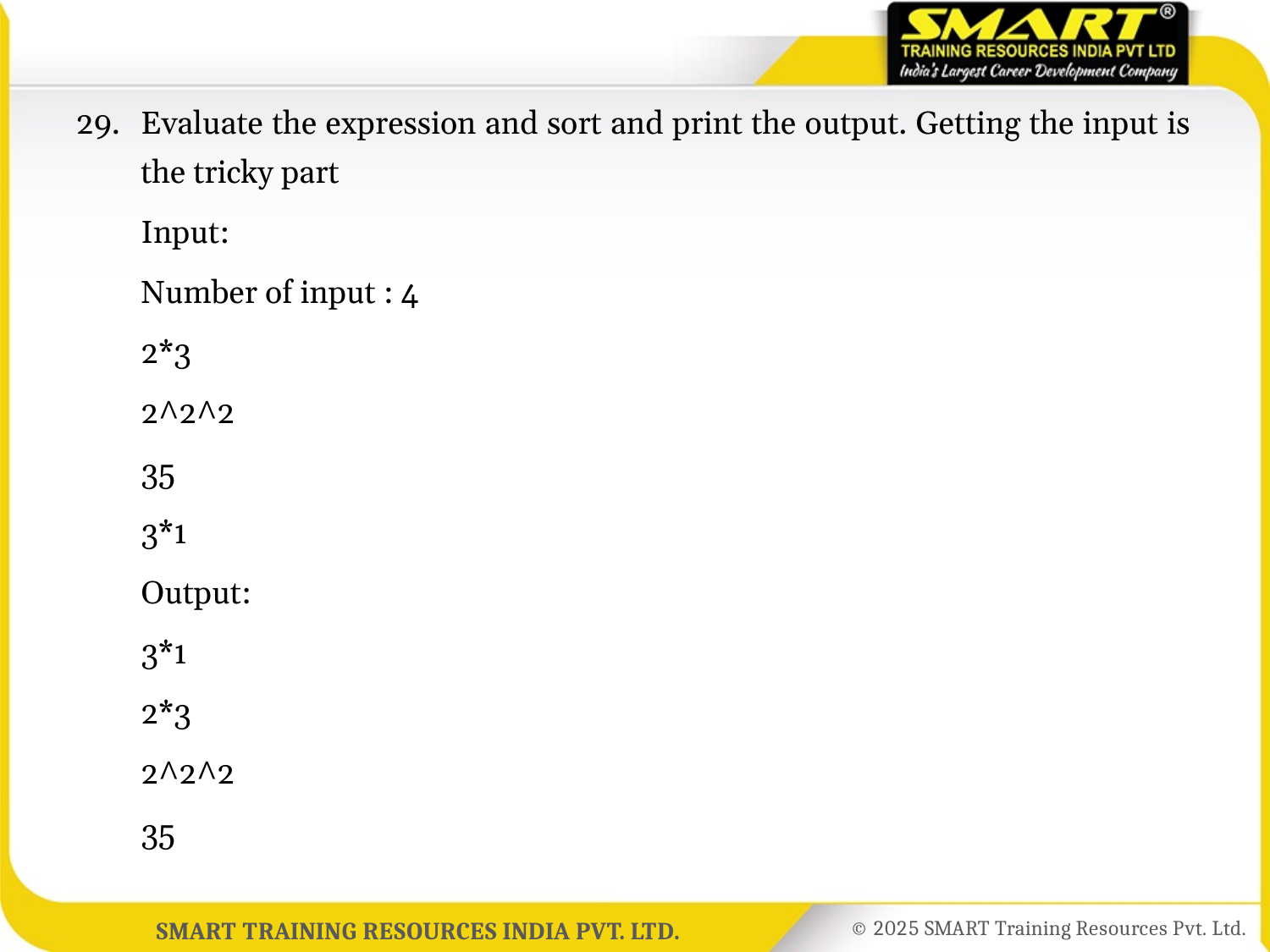

29.	Evaluate the expression and sort and print the output. Getting the input is the tricky part
	Input:
	Number of input : 4
	2*3
	2^2^2
	35
	3*1
	Output:
	3*1
	2*3
	2^2^2
	35